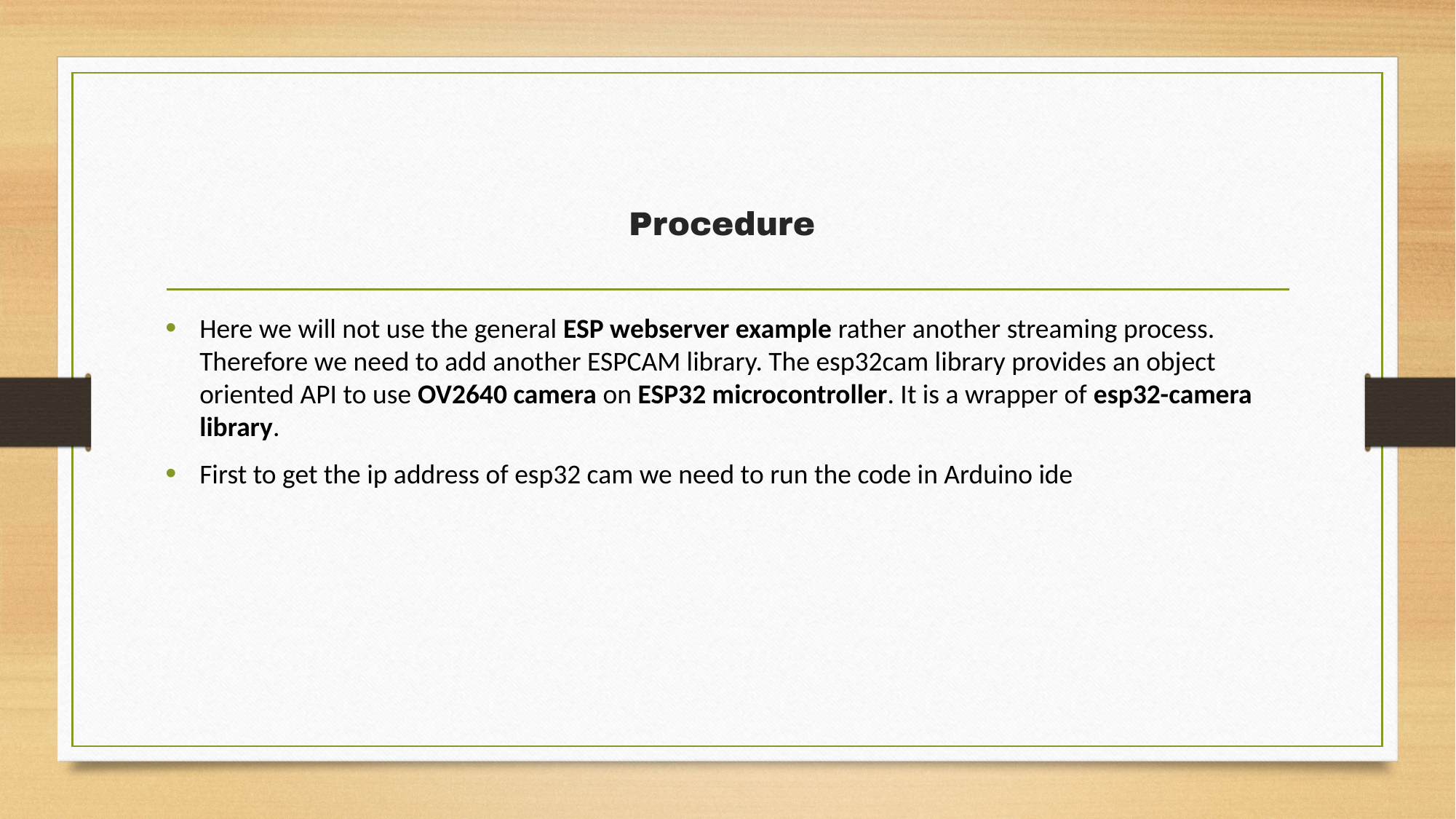

# Procedure
Here we will not use the general ESP webserver example rather another streaming process. Therefore we need to add another ESPCAM library. The esp32cam library provides an object oriented API to use OV2640 camera on ESP32 microcontroller. It is a wrapper of esp32-camera library.
First to get the ip address of esp32 cam we need to run the code in Arduino ide